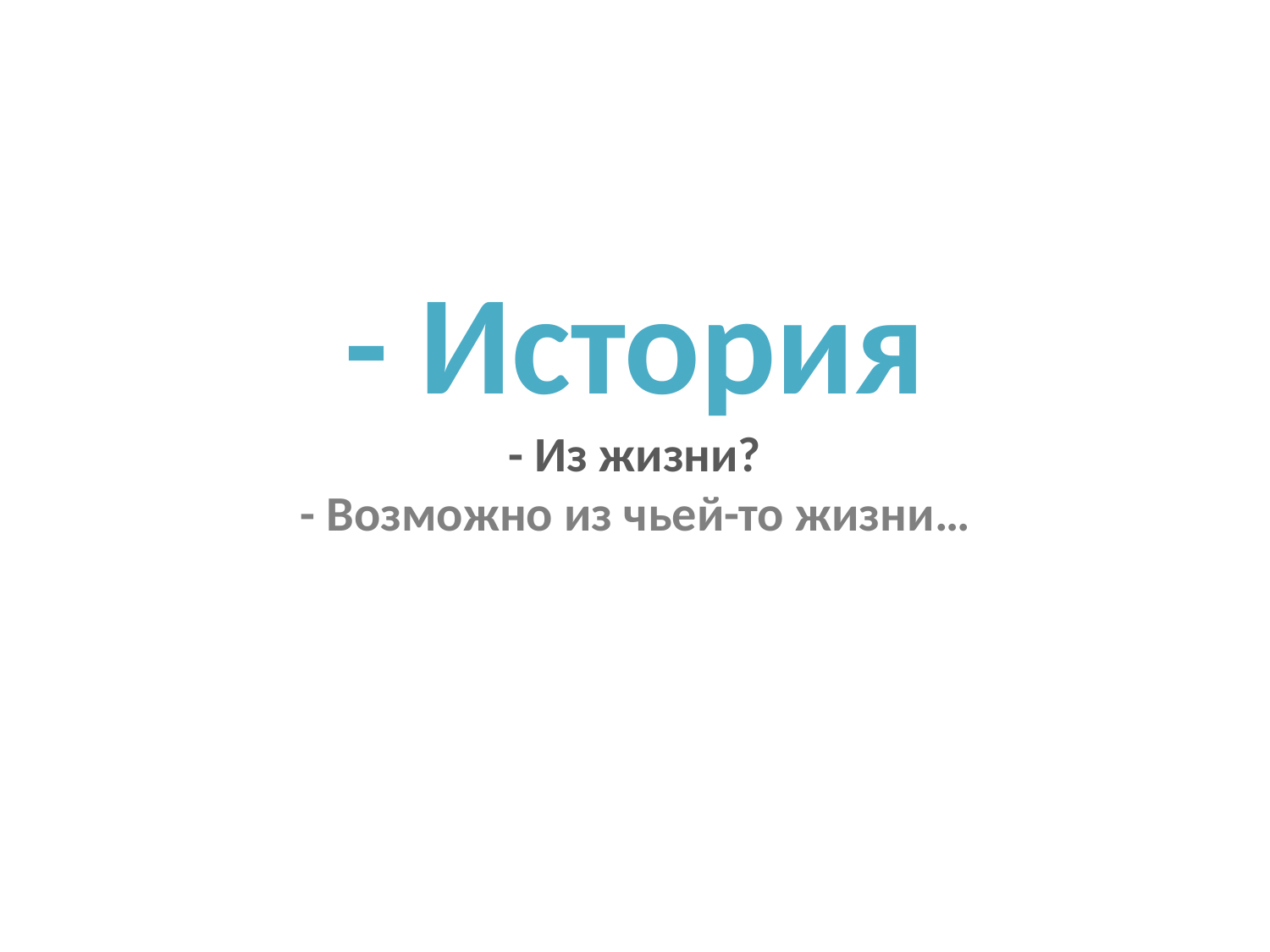

# - История - Из жизни? - Возможно из чьей-то жизни…